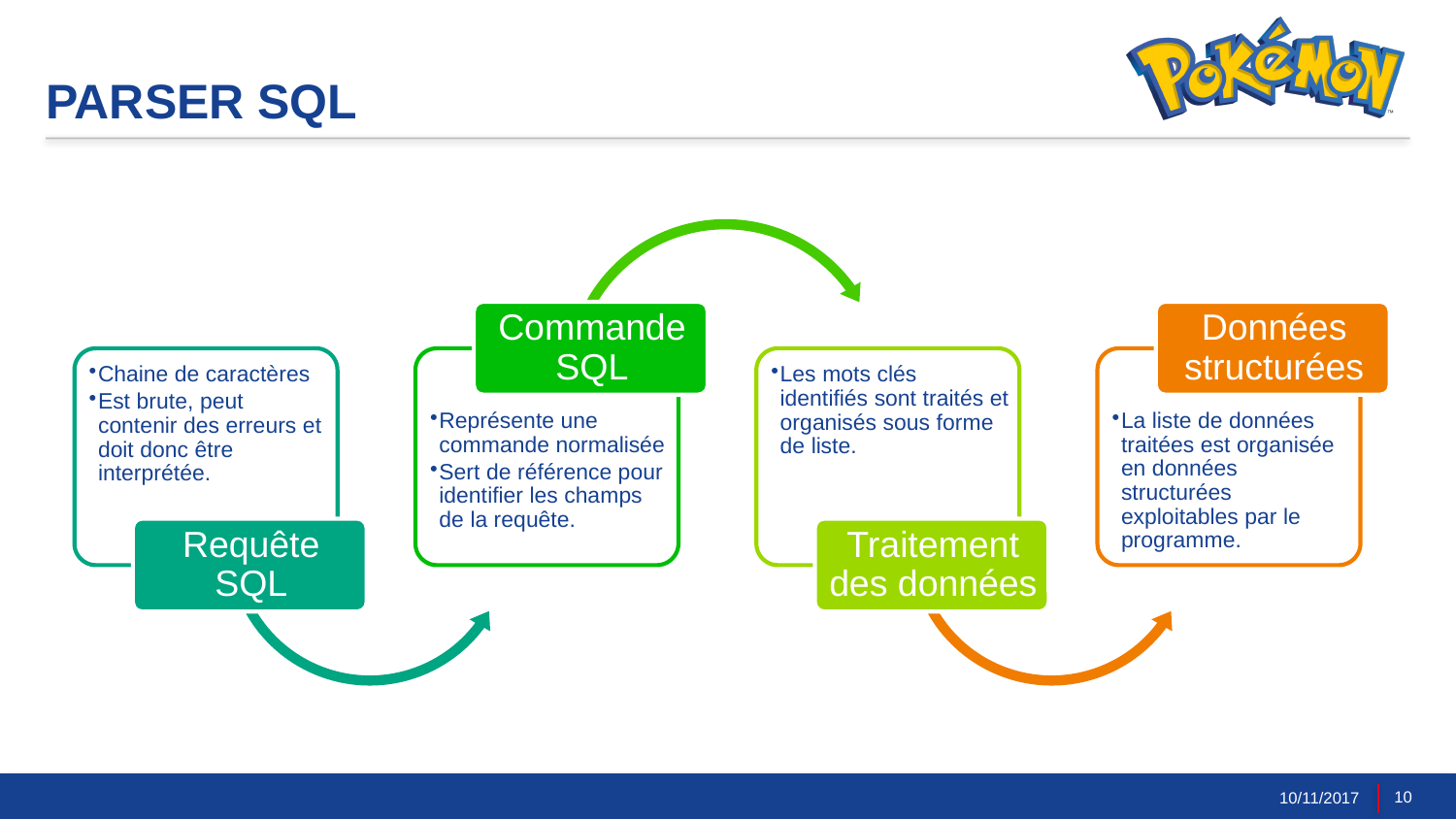

# Parser SQL
Chaine de caractères
Est brute, peut contenir des erreurs et doit donc être interprétée.
Requête SQL
Représente une commande normalisée
Sert de référence pour identifier les champs de la requête.
Commande SQL
Les mots clés identifiés sont traités et organisés sous forme de liste.
Traitement des données
La liste de données traitées est organisée en données structurées exploitables par le programme.
Données structurées
10
10/11/2017